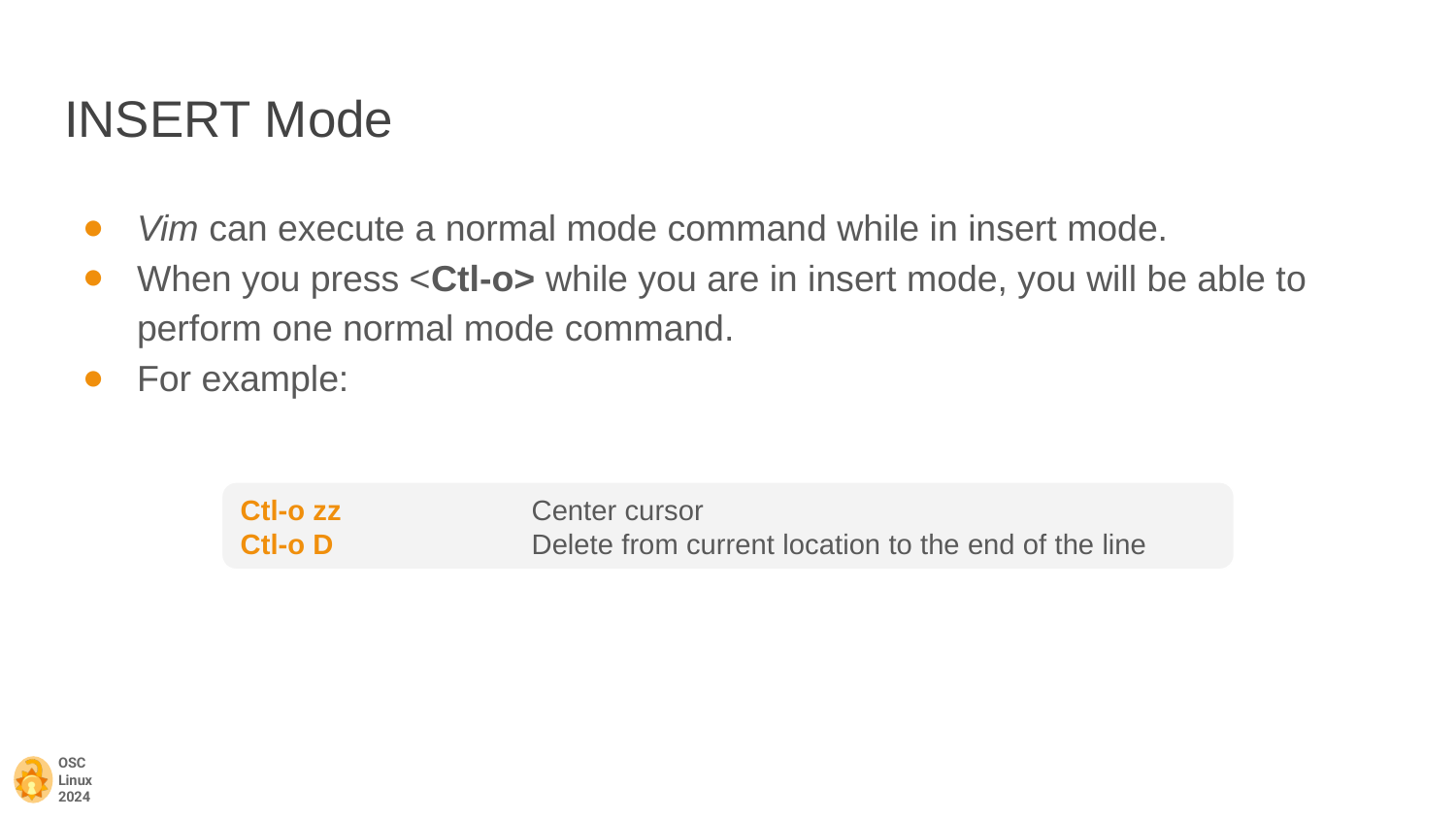

# INSERT Mode
Vim can execute a normal mode command while in insert mode.
When you press <Ctl-o> while you are in insert mode, you will be able to perform one normal mode command.
For example:
Ctl-o zz 		Center cursor
Ctl-o D 		Delete from current location to the end of the line